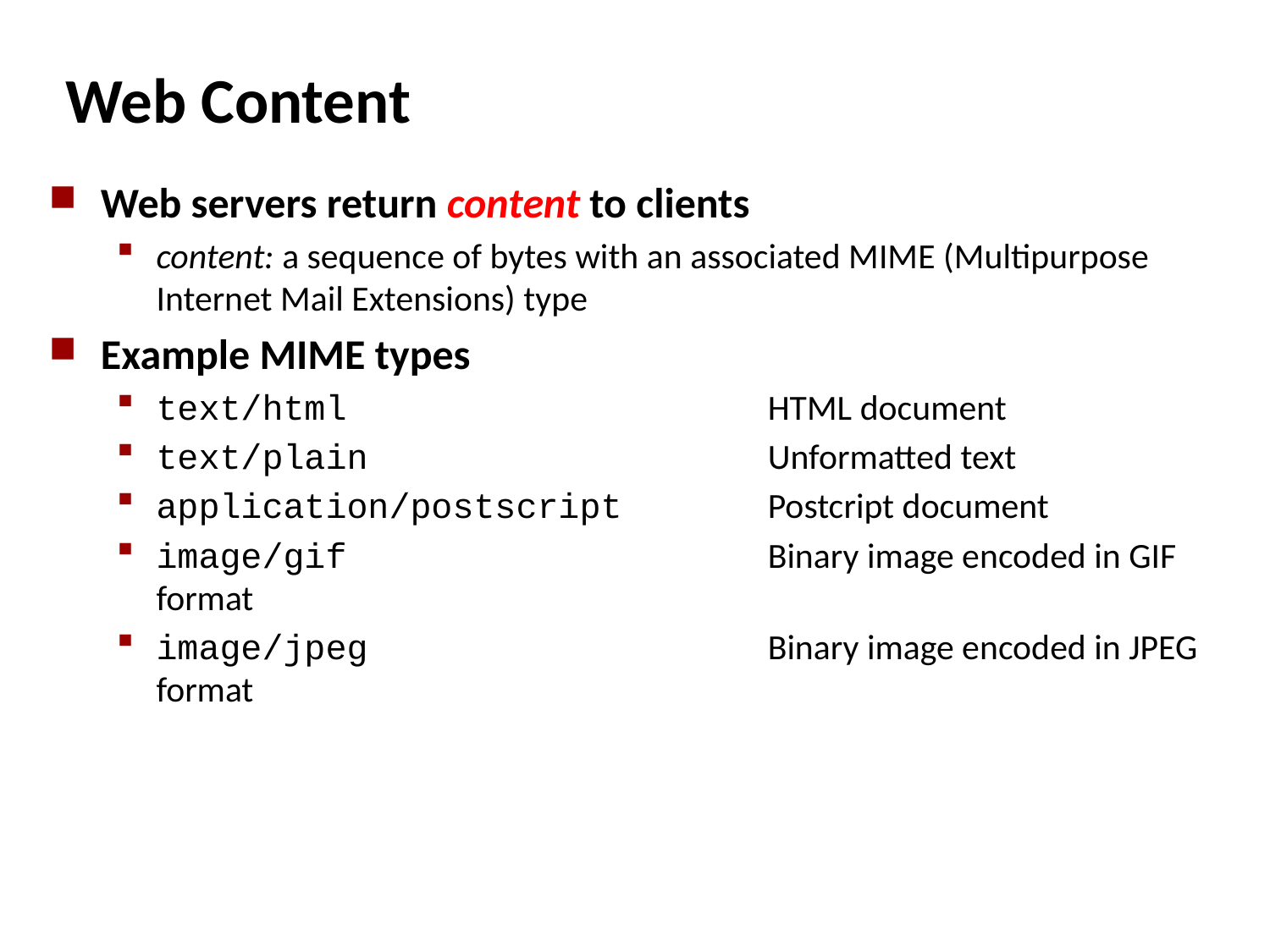

# Web Content
Web servers return content to clients
content: a sequence of bytes with an associated MIME (Multipurpose Internet Mail Extensions) type
Example MIME types
text/html	HTML document
text/plain	Unformatted text
application/postscript	Postcript document
image/gif	Binary image encoded in GIF format
image/jpeg	Binary image encoded in JPEG format